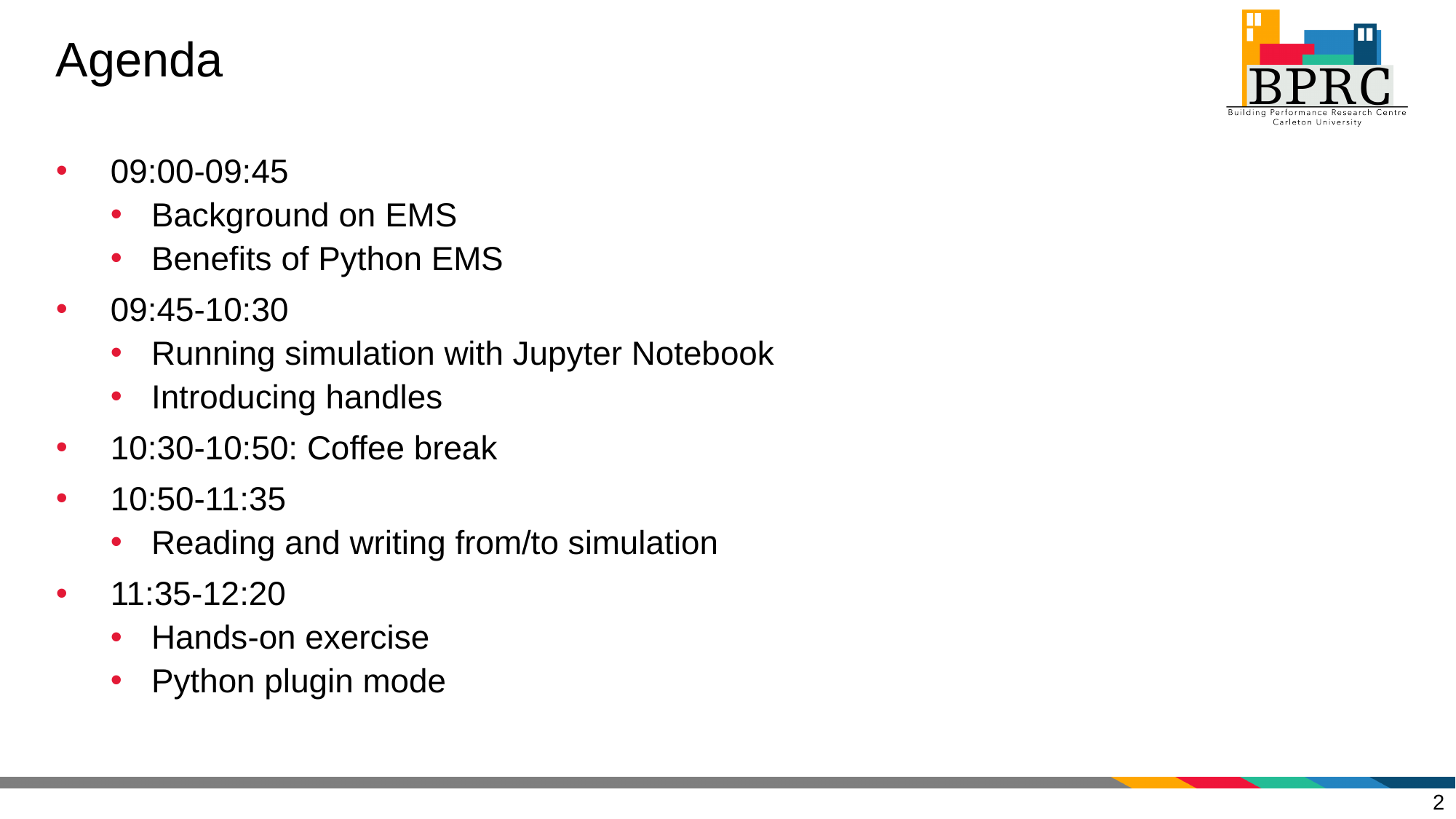

# Agenda
09:00-09:45
Background on EMS
Benefits of Python EMS
09:45-10:30
Running simulation with Jupyter Notebook
Introducing handles
10:30-10:50: Coffee break
10:50-11:35
Reading and writing from/to simulation
11:35-12:20
Hands-on exercise
Python plugin mode